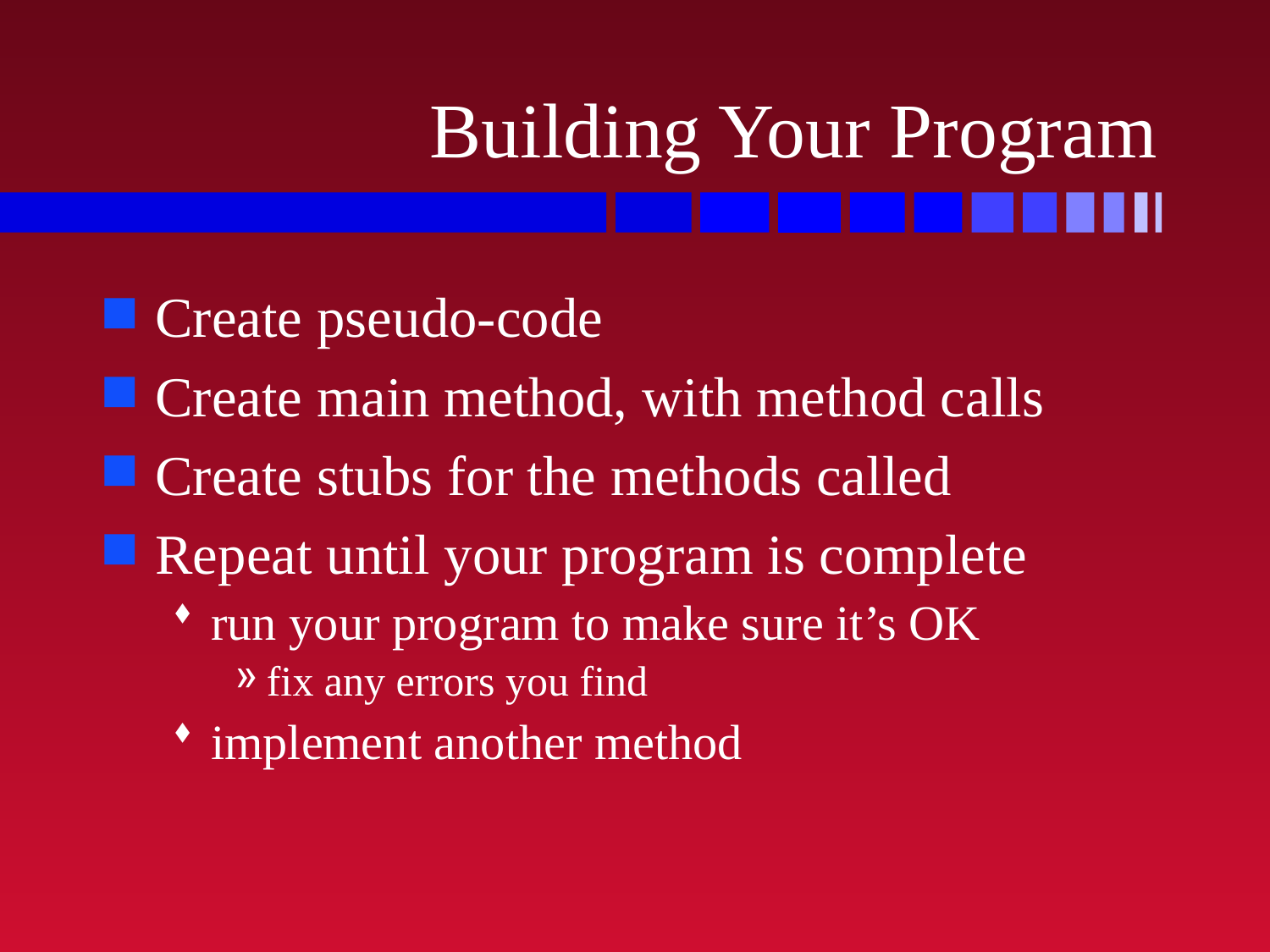

# Building Your Program
Create pseudo-code
Create main method, with method calls
Create stubs for the methods called
Repeat until your program is complete
run your program to make sure it’s OK
fix any errors you find
implement another method